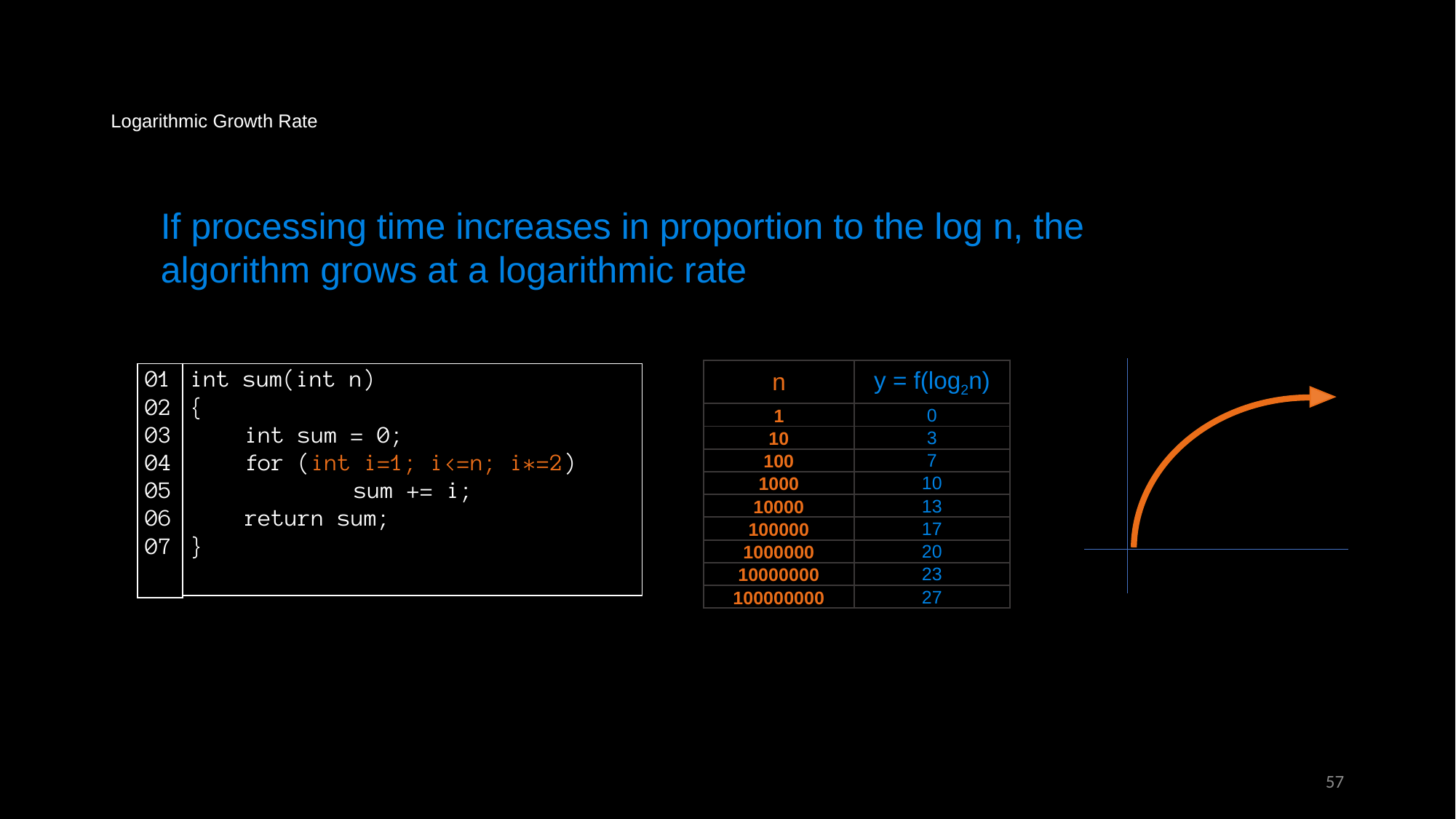

# Logarithmic Growth Rate
If processing time increases in proportion to the log n, the algorithm grows at a logarithmic rate
| n | y = f(log2n) |
| --- | --- |
| 1 | 0 |
| 10 | 3 |
| 100 | 7 |
| 1000 | 10 |
| 10000 | 13 |
| 100000 | 17 |
| 1000000 | 20 |
| 10000000 | 23 |
| 100000000 | 27 |
| 01 02 03 04 05 06 07 |
| --- |
|  |
| --- |
| int sum(int n) { int sum = 0; for (int i=1; i<=n; i\*=2) sum += i; return sum; } |
| --- |
|  |

57